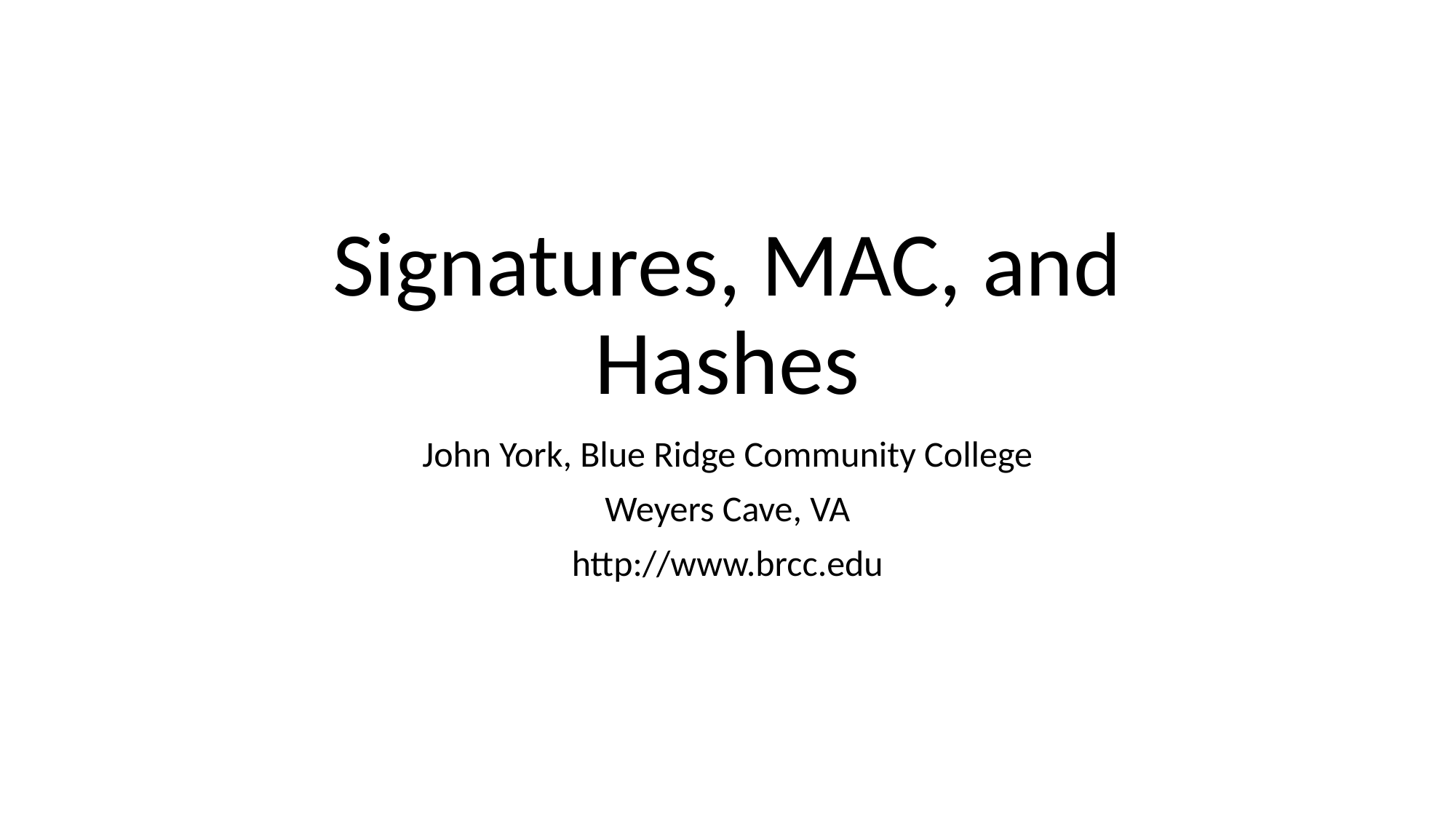

# Signatures, MAC, and Hashes
John York, Blue Ridge Community College
Weyers Cave, VA
http://www.brcc.edu